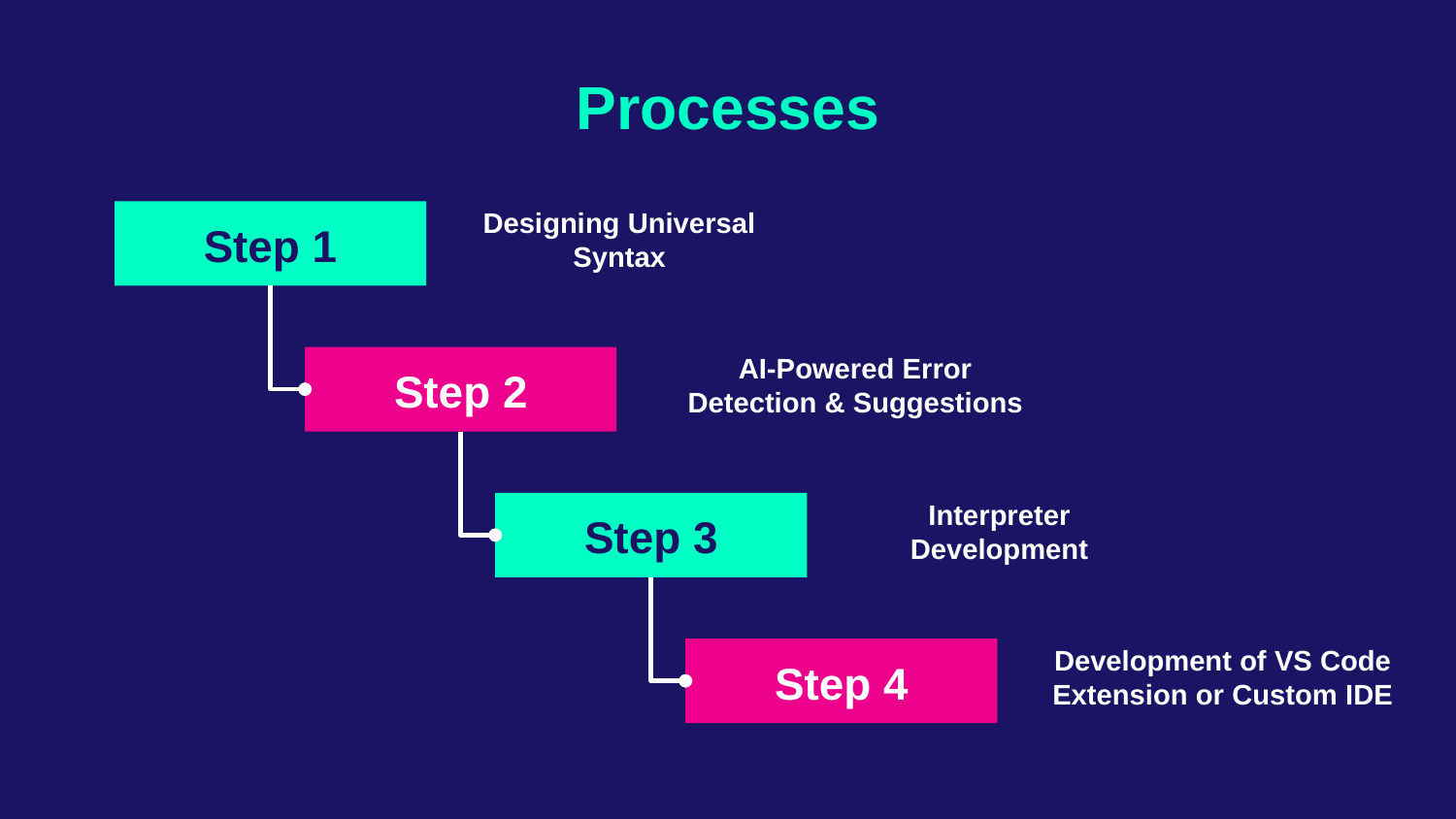

# Processes
Designing Universal Syntax
Step 1
AI-Powered Error Detection & Suggestions
Step 2
Interpreter Development
Step 3
Development of VS Code Extension or Custom IDE
Step 4